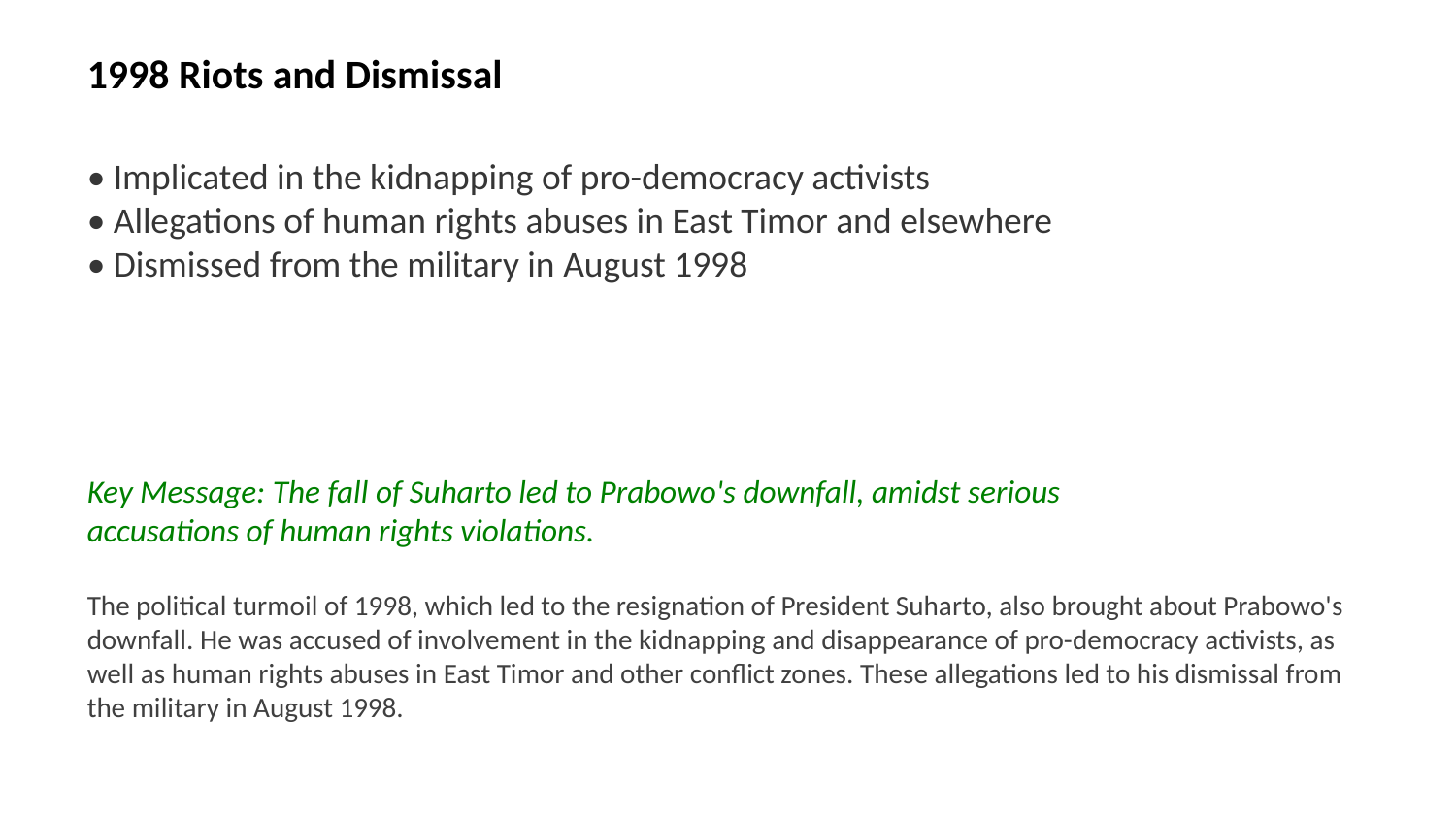

1998 Riots and Dismissal
• Implicated in the kidnapping of pro-democracy activists
• Allegations of human rights abuses in East Timor and elsewhere
• Dismissed from the military in August 1998
Key Message: The fall of Suharto led to Prabowo's downfall, amidst serious accusations of human rights violations.
The political turmoil of 1998, which led to the resignation of President Suharto, also brought about Prabowo's downfall. He was accused of involvement in the kidnapping and disappearance of pro-democracy activists, as well as human rights abuses in East Timor and other conflict zones. These allegations led to his dismissal from the military in August 1998.
Images: 1998 Jakarta riots, pro-democracy activists Indonesia, Trisakti shootings, human rights violations Indonesia